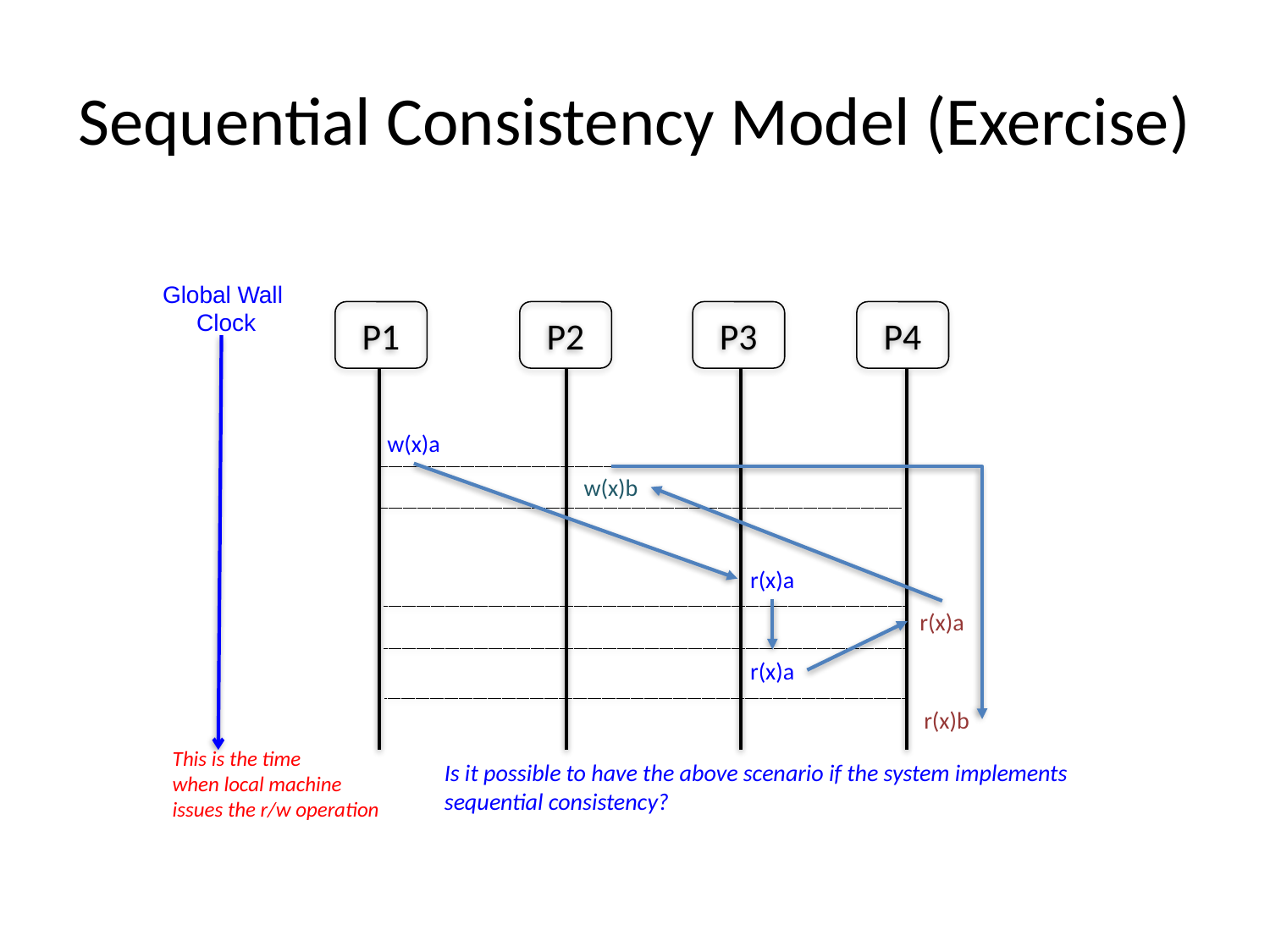

# Sequential Consistency Model (Exercise)
Global Wall
Clock
P1
P2
P3
P4
w(x)a
w(x)b
r(x)a
r(x)a
r(x)a
r(x)b
This is the time
when local machine
issues the r/w operation
Is it possible to have the above scenario if the system implements
sequential consistency?